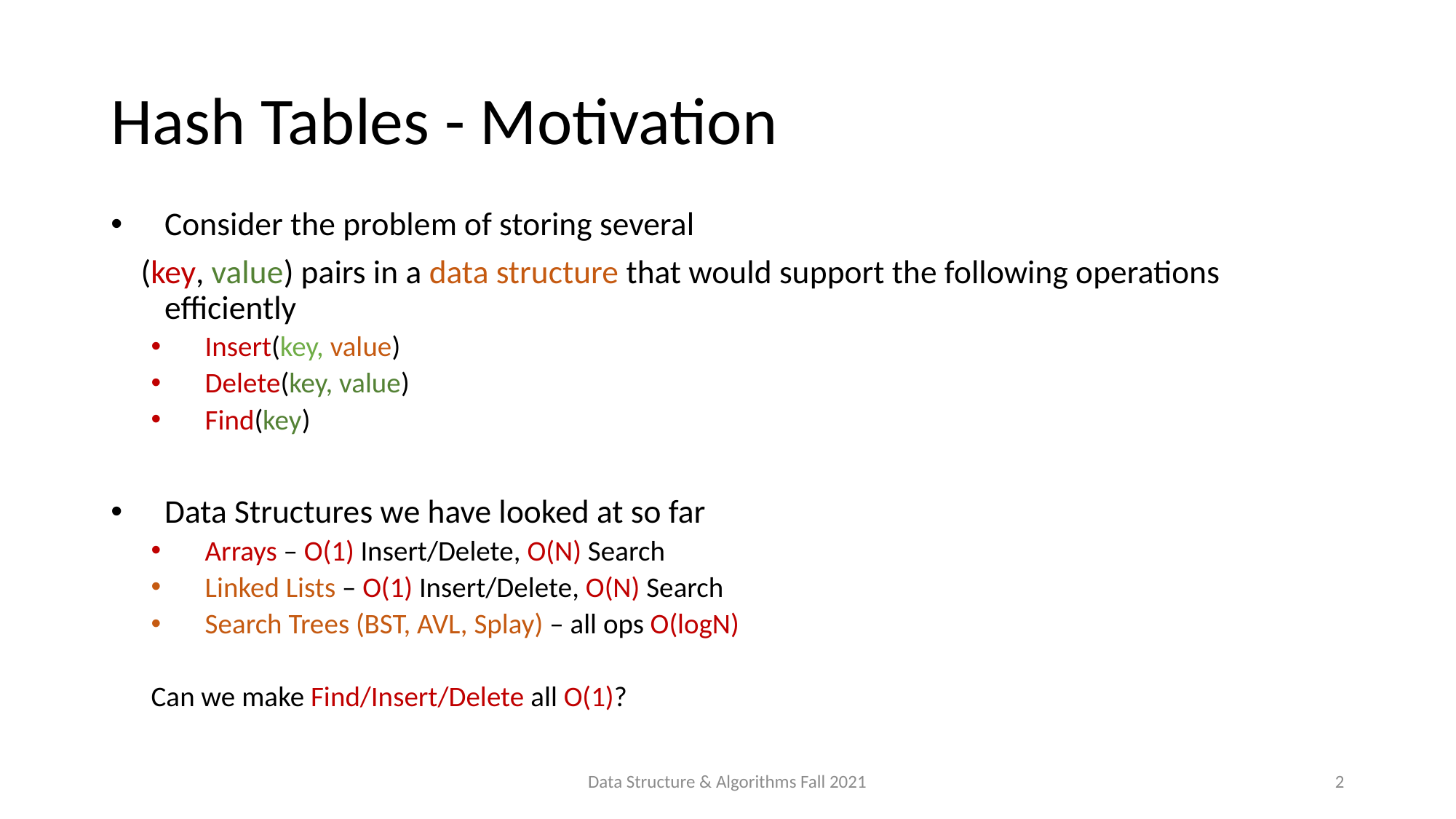

# Hash Tables - Motivation
Consider the problem of storing several
    (key, value) pairs in a data structure that would support the following operations efficiently
Insert(key, value)
Delete(key, value)
Find(key)

Data Structures we have looked at so far
Arrays – O(1) Insert/Delete, O(N) Search
Linked Lists – O(1) Insert/Delete, O(N) Search
Search Trees (BST, AVL, Splay) – all ops O(logN)

Can we make Find/Insert/Delete all O(1)?

Data Structure & Algorithms Fall 2021
2